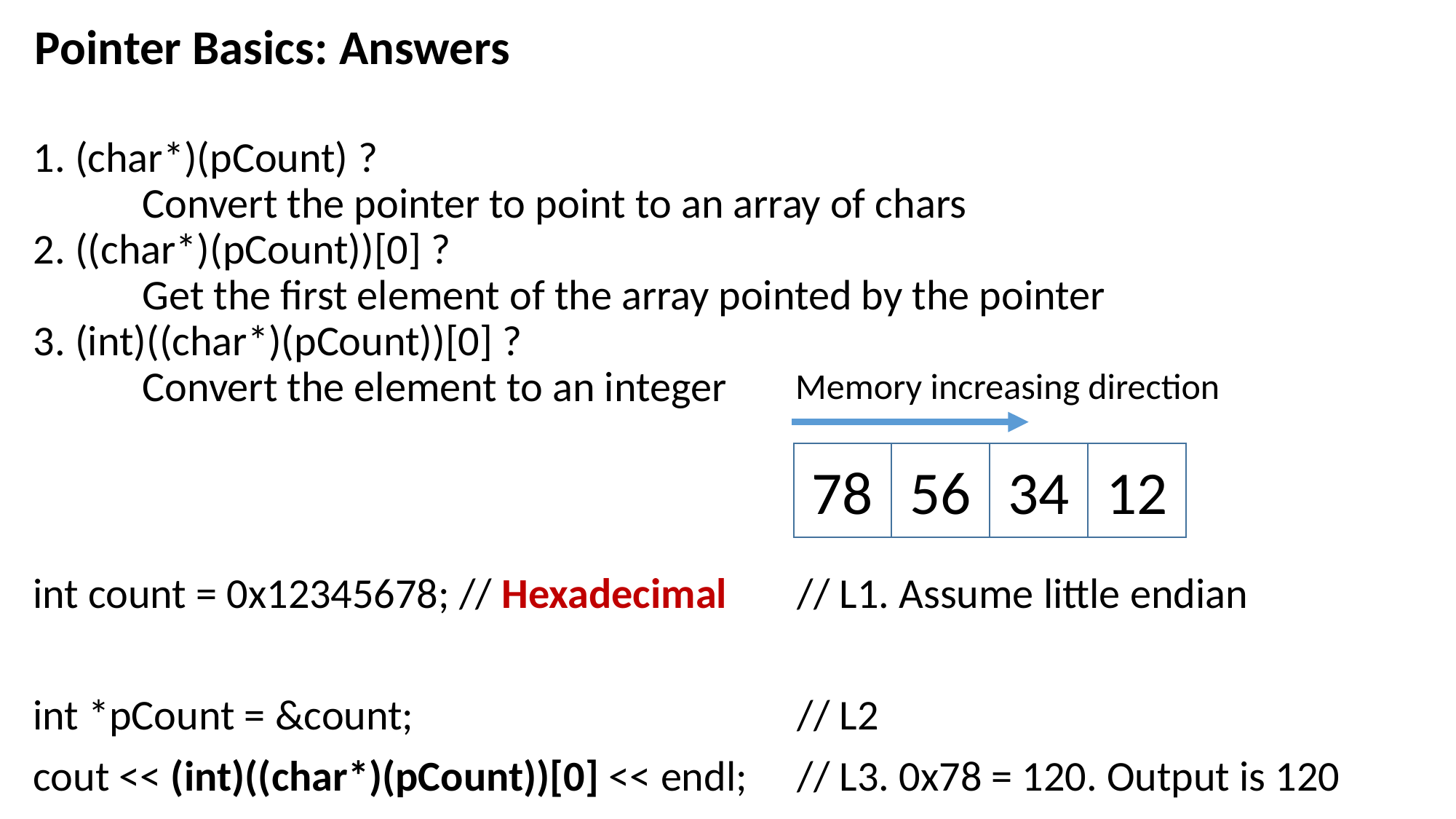

Pointer Basics: Answers
# 1. (char*)(pCount) ? Convert the pointer to point to an array of chars 2. ((char*)(pCount))[0] ? Get the first element of the array pointed by the pointer 3. (int)((char*)(pCount))[0] ? Convert the element to an integer
Memory increasing direction
12
34
56
78
int count = 0x12345678; // Hexadecimal	// L1. Assume little endian

int *pCount = &count;				// L2
cout << (int)((char*)(pCount))[0] << endl;	// L3. 0x78 = 120. Output is 120